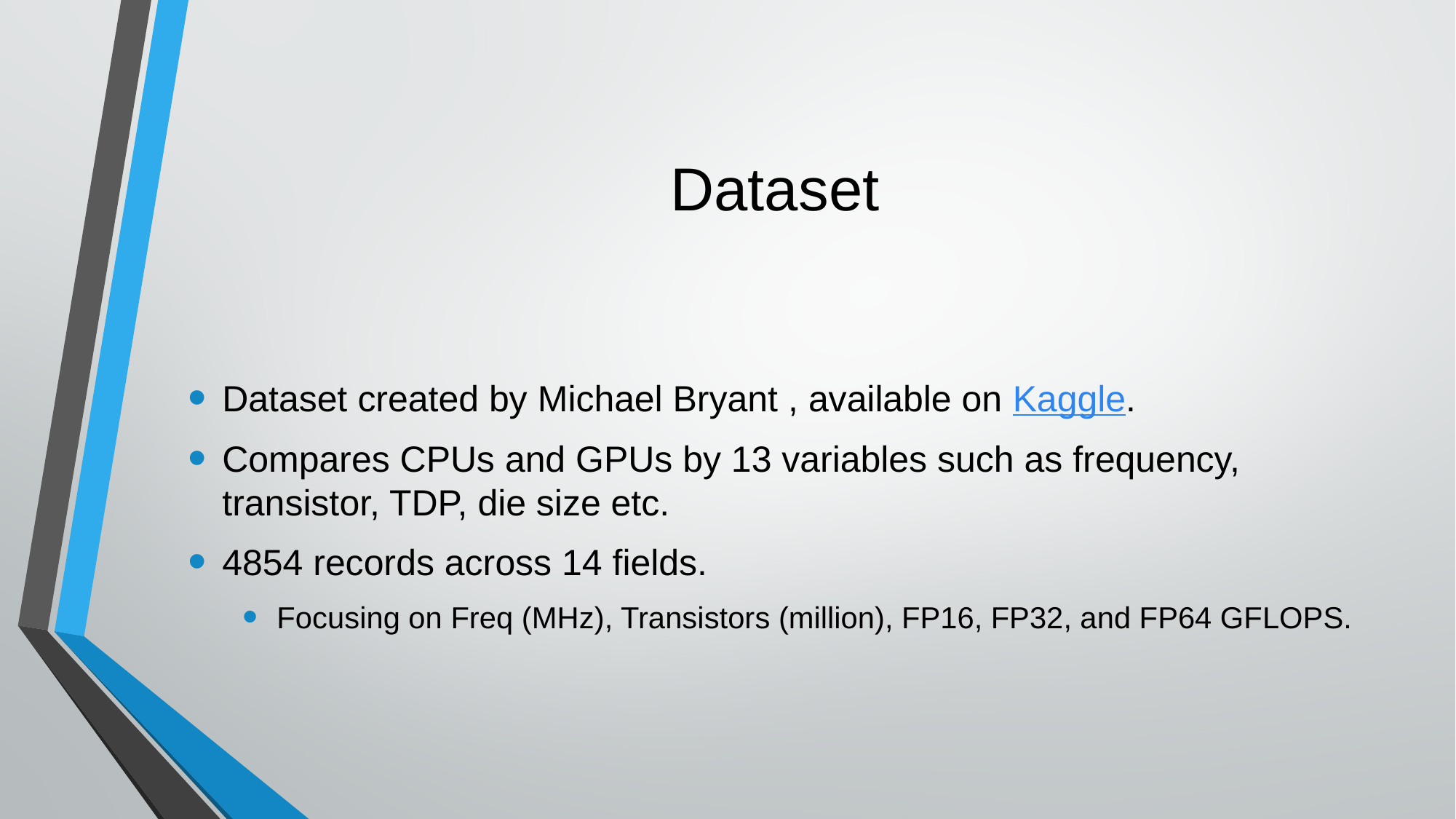

# Dataset
Dataset created by Michael Bryant , available on Kaggle.
Compares CPUs and GPUs by 13 variables such as frequency, transistor, TDP, die size etc.
4854 records across 14 fields.
Focusing on Freq (MHz), Transistors (million), FP16, FP32, and FP64 GFLOPS.